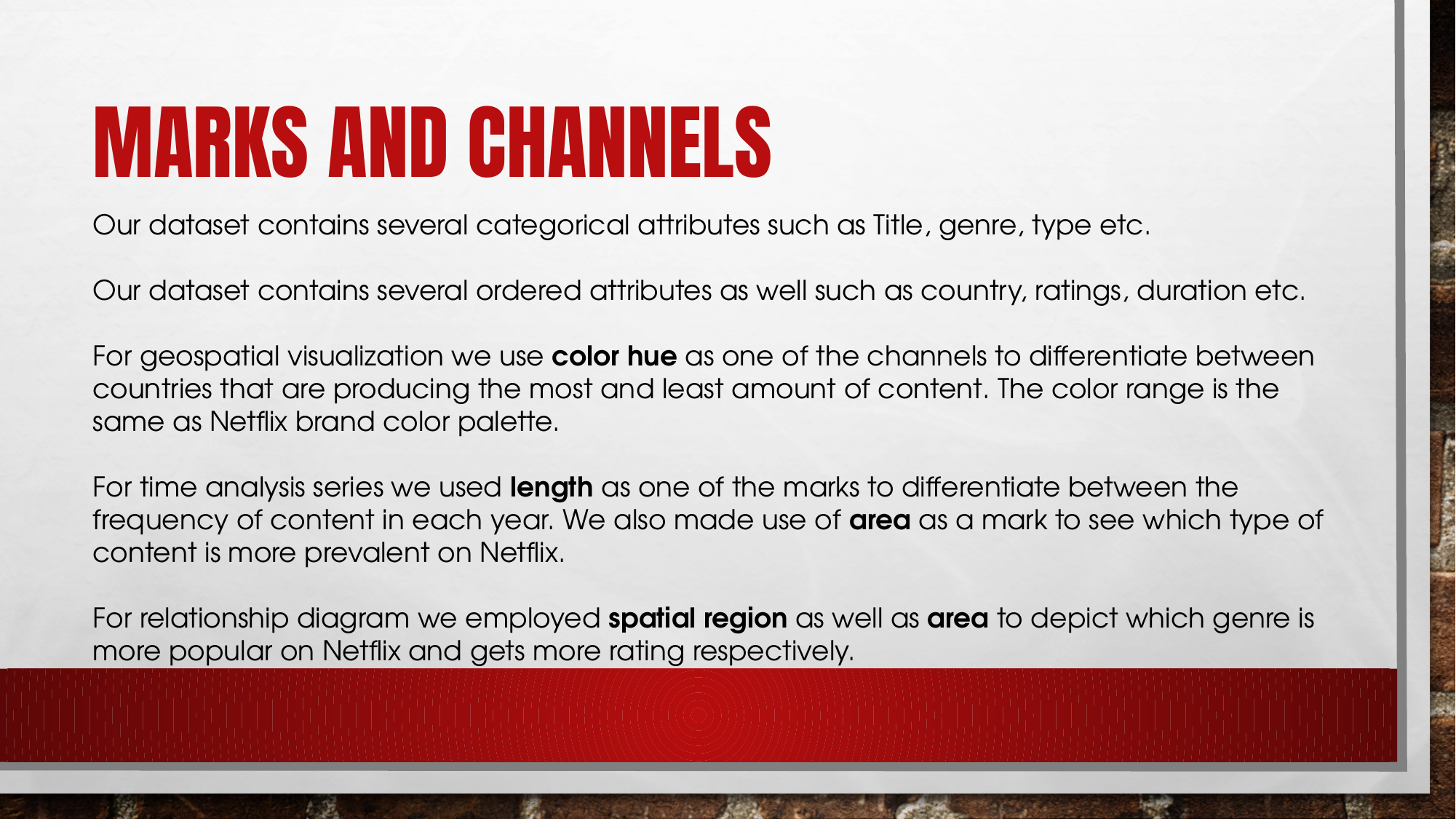

# MARKS AND CHANNELS
Our dataset contains several categorical attributes such as Title, genre, type etc.

Our dataset contains several ordered attributes as well such as country, ratings, duration etc.

For geospatial visualization we use color hue as one of the channels to differentiate between countries that are producing the most and least amount of content. The color range is the same as Netflix brand color palette.

For time analysis series we used length as one of the marks to differentiate between the frequency of content in each year. We also made use of area as a mark to see which type of content is more prevalent on Netflix.

For relationship diagram we employed spatial region as well as area to depict which genre is more popular on Netflix and gets more rating respectively.